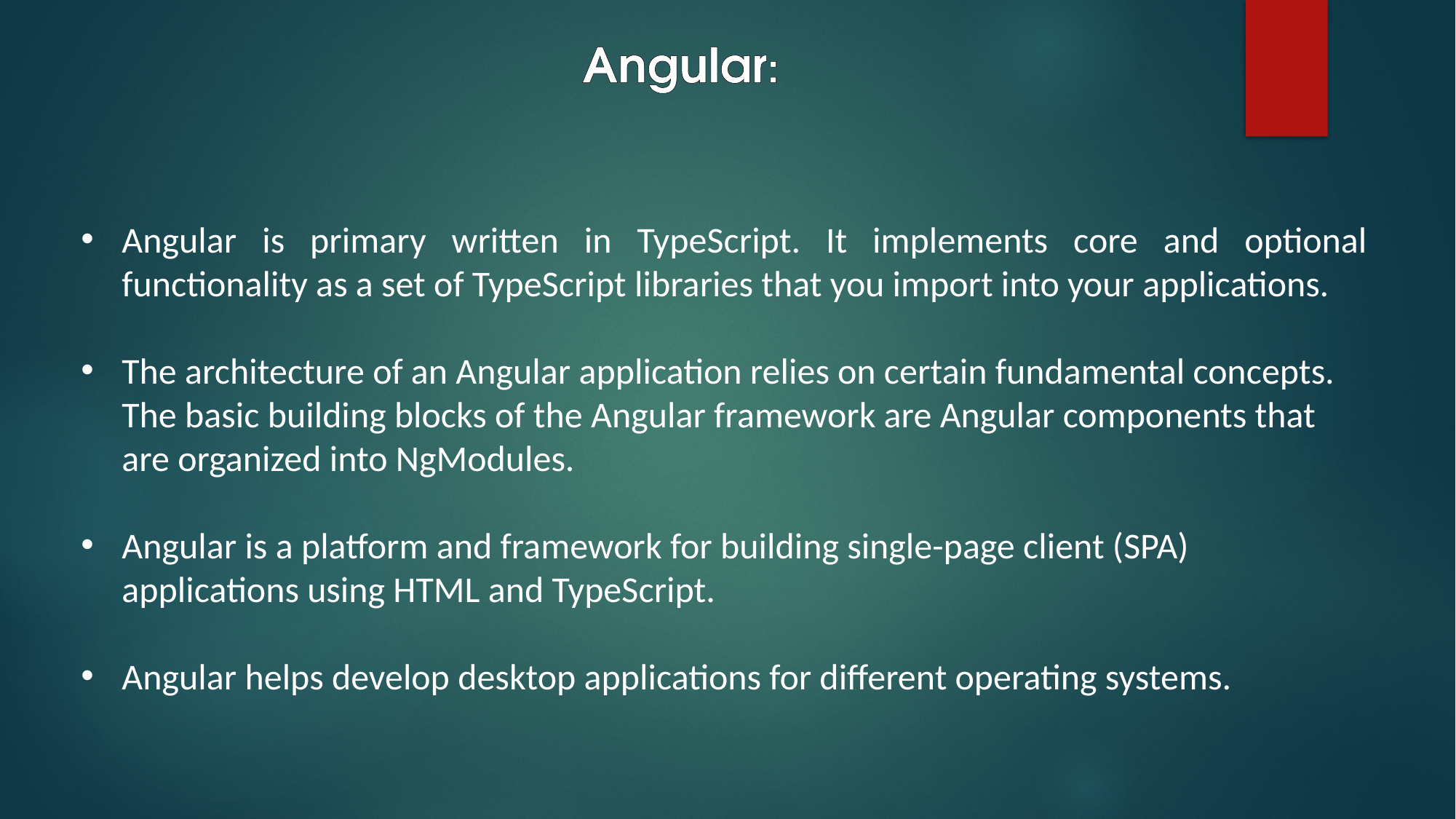

Angular:
Angular is primary written in TypeScript. It implements core and optional functionality as a set of TypeScript libraries that you import into your applications.

The architecture of an Angular application relies on certain fundamental concepts. The basic building blocks of the Angular framework are Angular components that are organized into NgModules.

Angular is a platform and framework for building single-page client (SPA) applications using HTML and TypeScript.

Angular helps develop desktop applications for different operating systems.